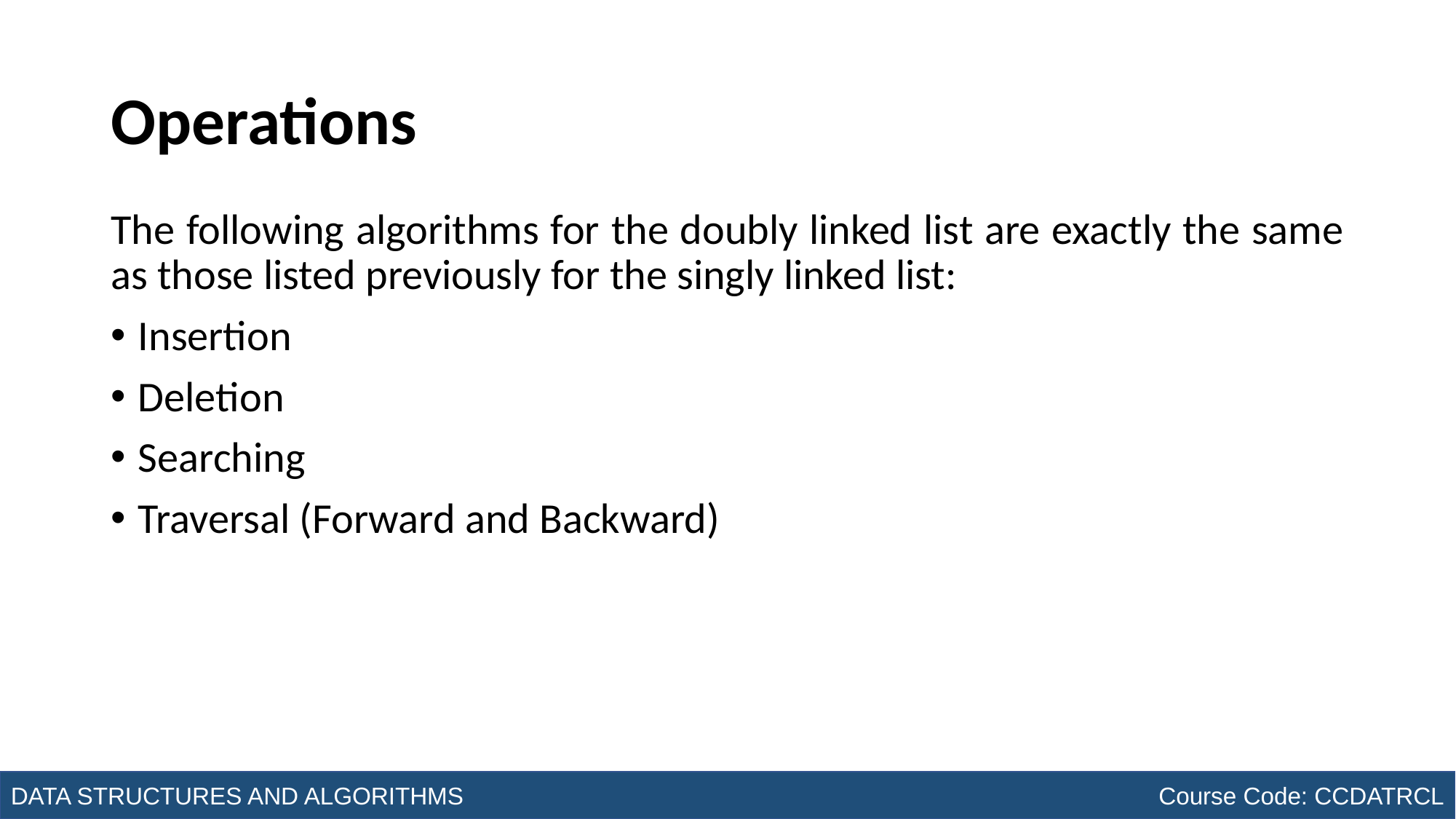

# Operations
The following algorithms for the doubly linked list are exactly the same as those listed previously for the singly linked list:
Insertion
Deletion
Searching
Traversal (Forward and Backward)

Joseph Marvin R. Imperial
DATA STRUCTURES AND ALGORITHMS
NU College of Computing and Information Technologies
Course Code: CCDATRCL